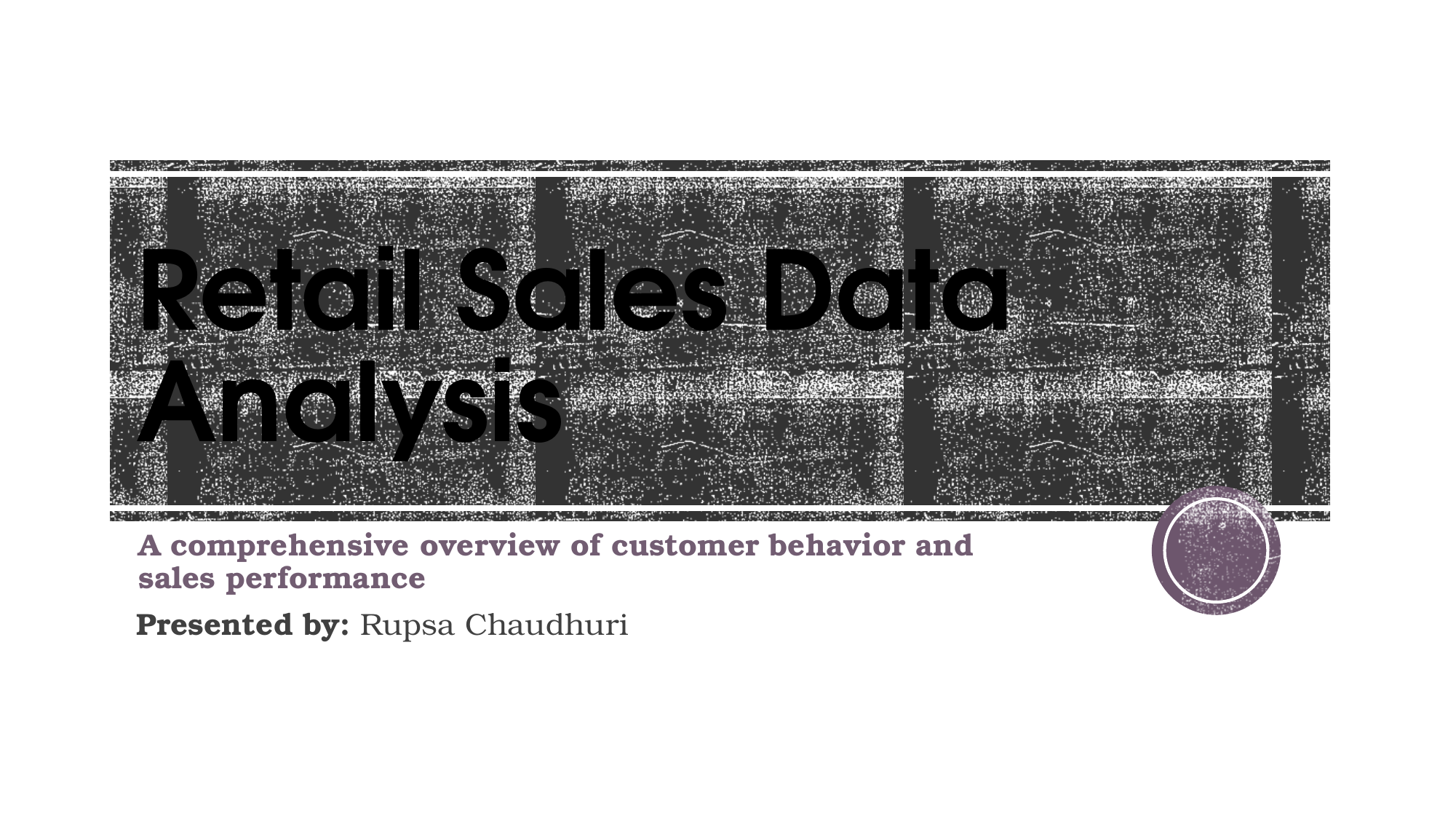

# Retail Sales Data Analysis
A comprehensive overview of customer behavior and sales performance
Presented by: Rupsa Chaudhuri